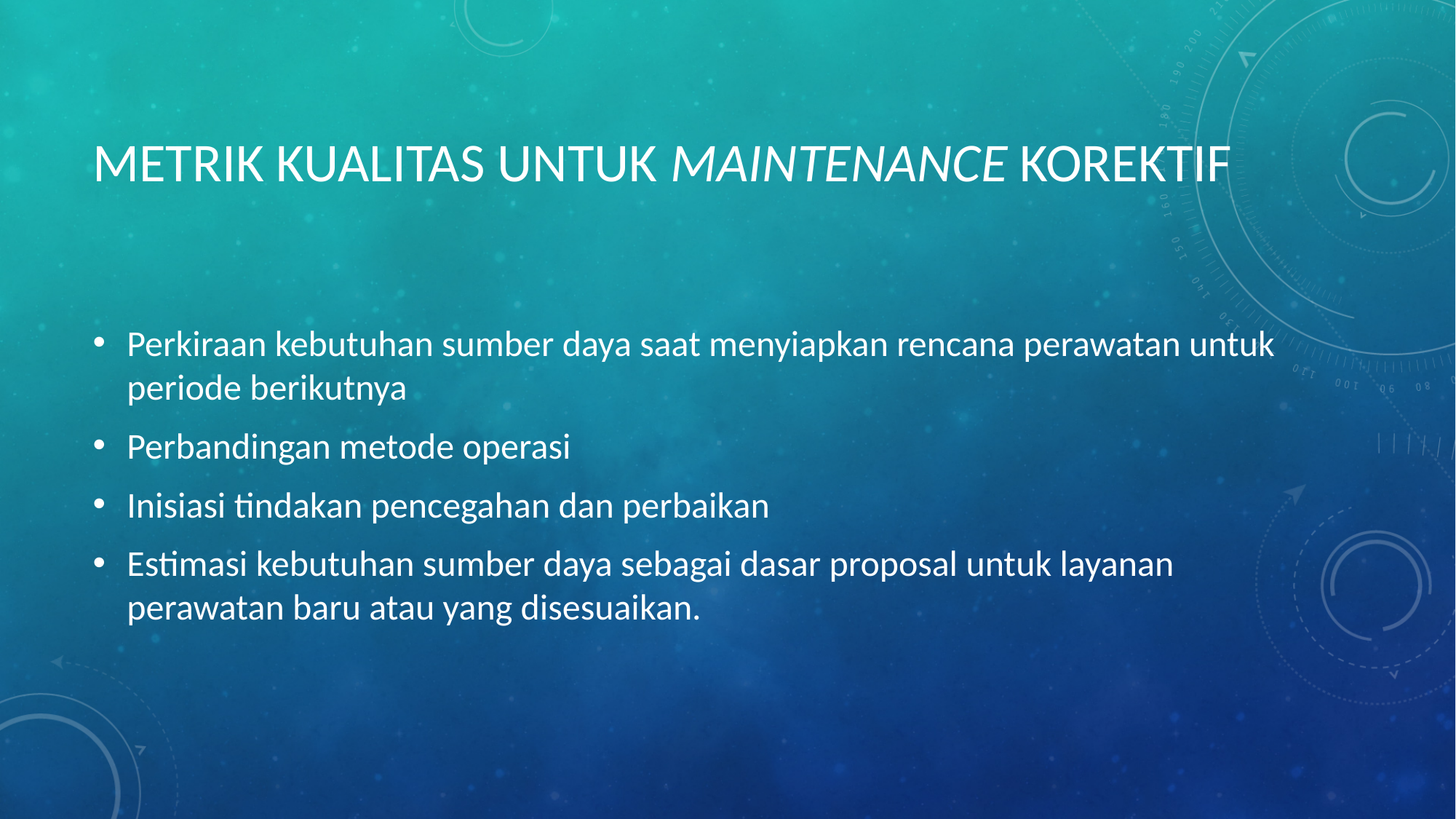

# Metrik kualitas untuk maintenance korektif
Perkiraan kebutuhan sumber daya saat menyiapkan rencana perawatan untuk periode berikutnya
Perbandingan metode operasi
Inisiasi tindakan pencegahan dan perbaikan
Estimasi kebutuhan sumber daya sebagai dasar proposal untuk layanan perawatan baru atau yang disesuaikan.